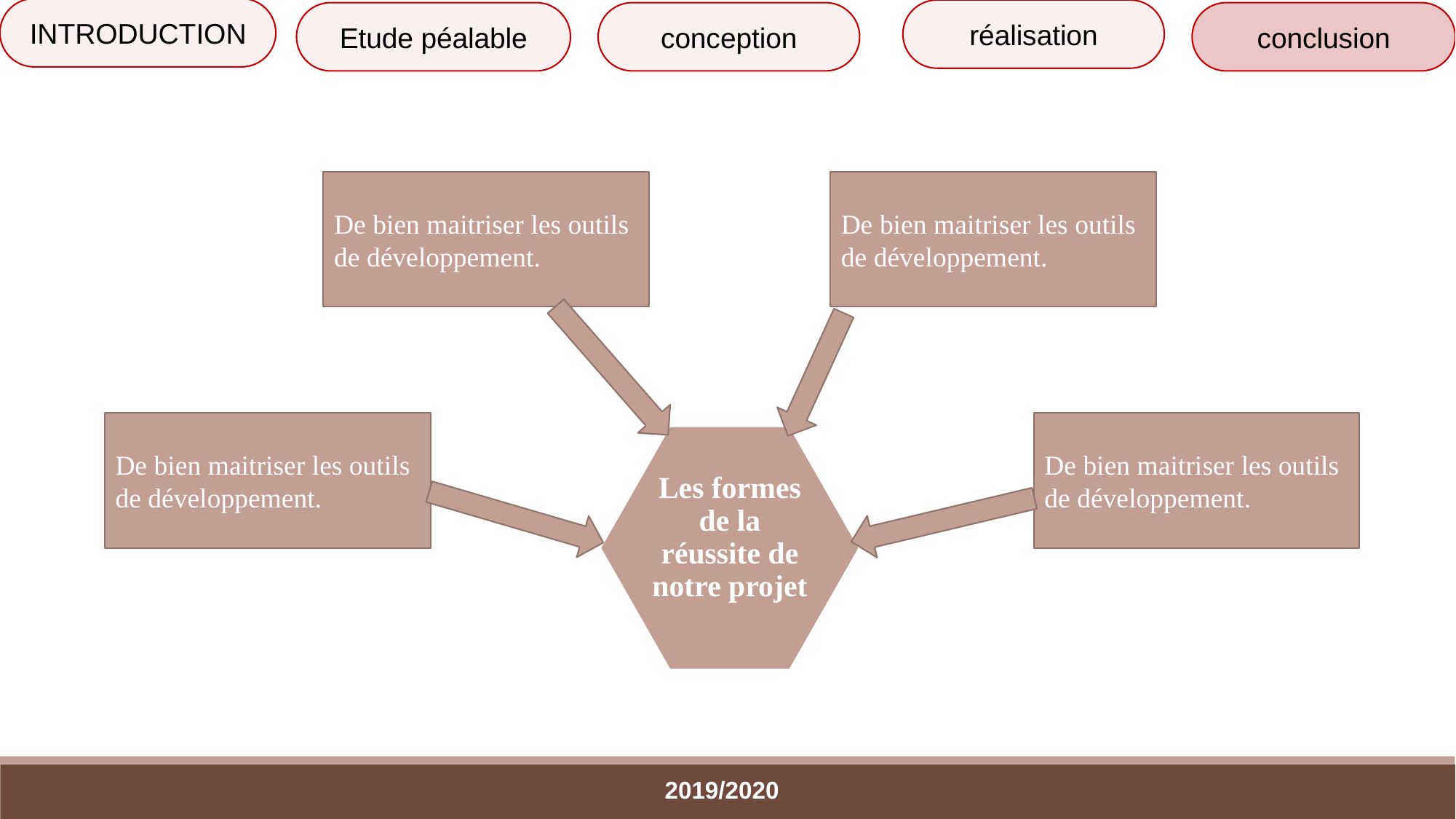

réalisation
INTRODUCTION
Etude péalable
conception
conclusion

De bien maitriser les outils de développement.
De bien maitriser les outils de développement.

De bien maitriser les outils de développement.
De bien maitriser les outils de développement.

Les formes de la réussite de notre projet

2019/2020